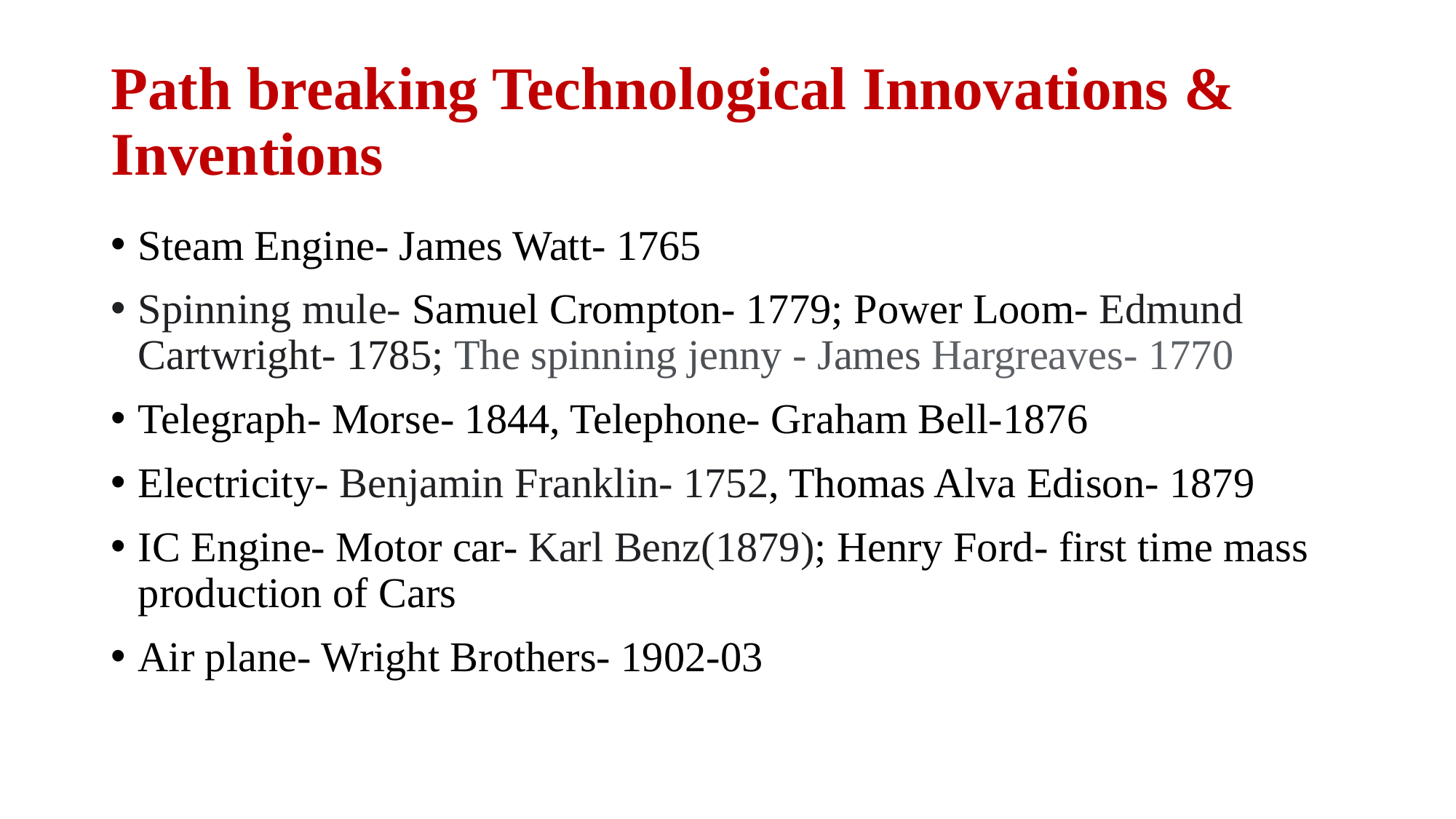

# Path breaking Technological Innovations & Inventions
Steam Engine- James Watt- 1765
Spinning mule- Samuel Crompton- 1779; Power Loom- Edmund Cartwright- 1785; The spinning jenny - James Hargreaves- 1770
Telegraph- Morse- 1844, Telephone- Graham Bell-1876
Electricity- Benjamin Franklin- 1752, Thomas Alva Edison- 1879
IC Engine- Motor car- Karl Benz(1879); Henry Ford- first time mass production of Cars
Air plane- Wright Brothers- 1902-03